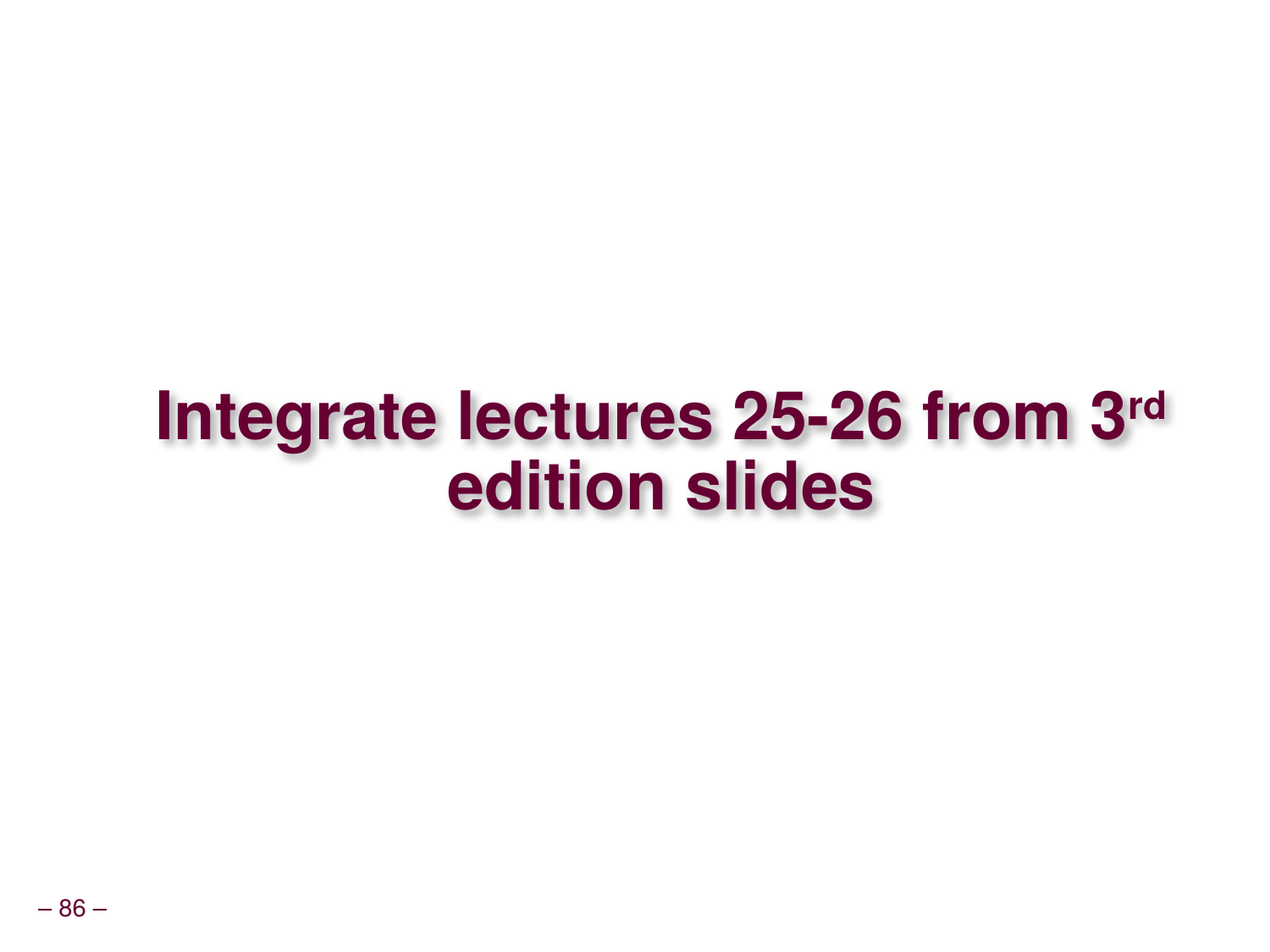

# Integrate lectures 25-26 from 3rd edition slides